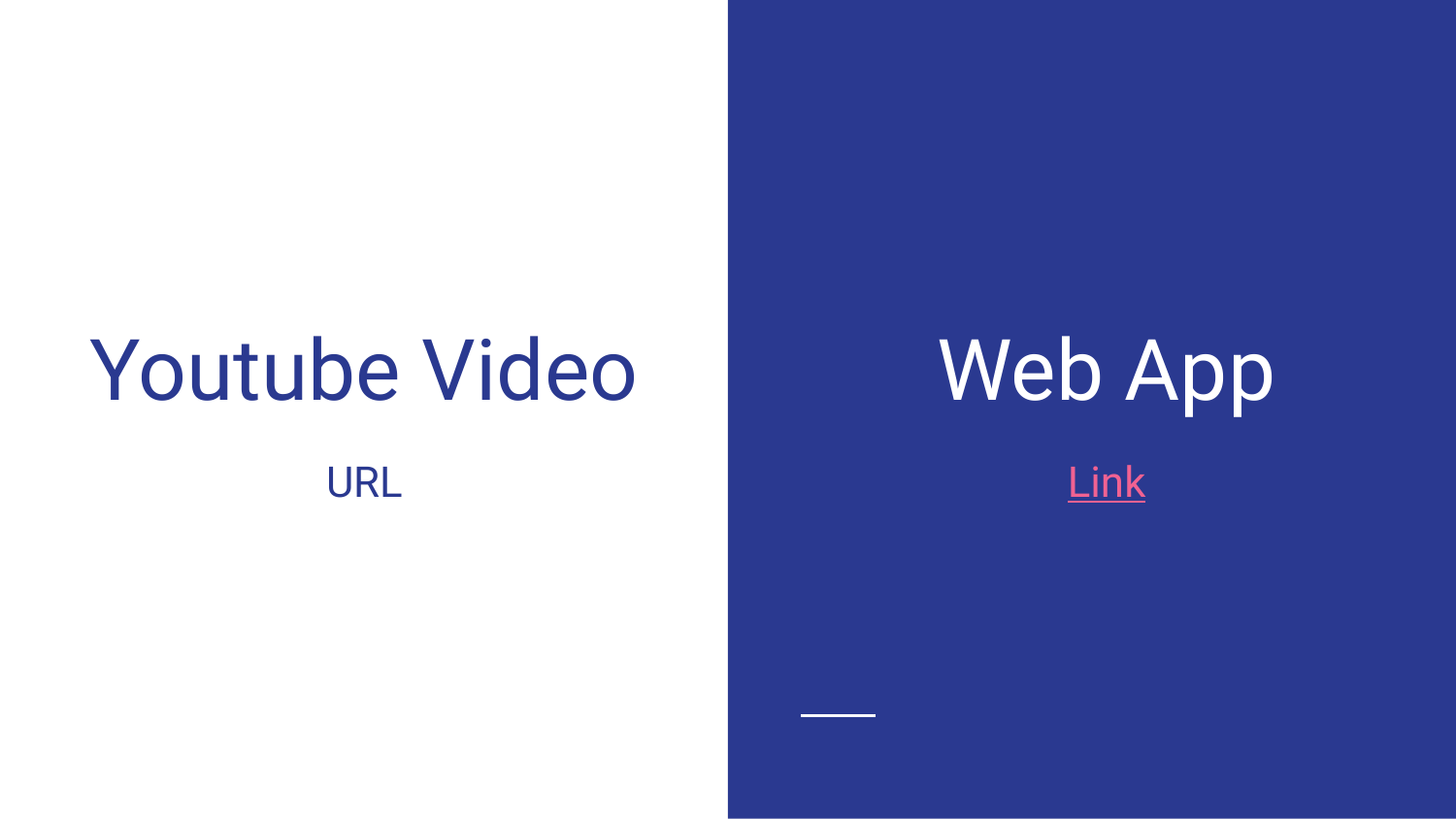

# Youtube Video
Web App
URL
Link